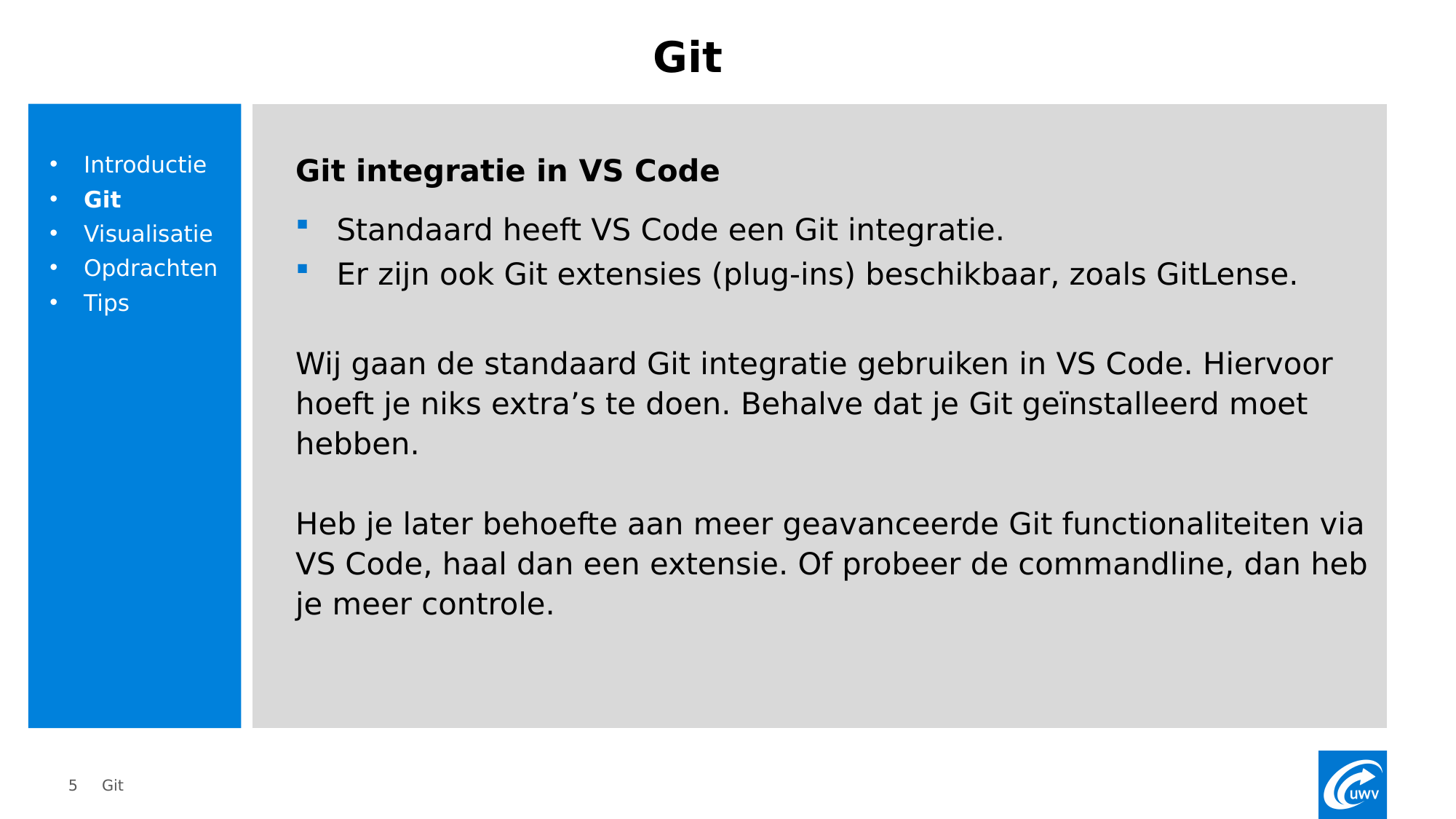

# Git
Introductie
Git
Visualisatie
Opdrachten
Tips

Git integratie in VS Code

Standaard heeft VS Code een Git integratie.
Er zijn ook Git extensies (plug-ins) beschikbaar, zoals GitLense.

Wij gaan de standaard Git integratie gebruiken in VS Code. Hiervoor hoeft je niks extra’s te doen. Behalve dat je Git geïnstalleerd moet hebben.
Heb je later behoefte aan meer geavanceerde Git functionaliteiten via VS Code, haal dan een extensie. Of probeer de commandline, dan heb je meer controle.
5
Git